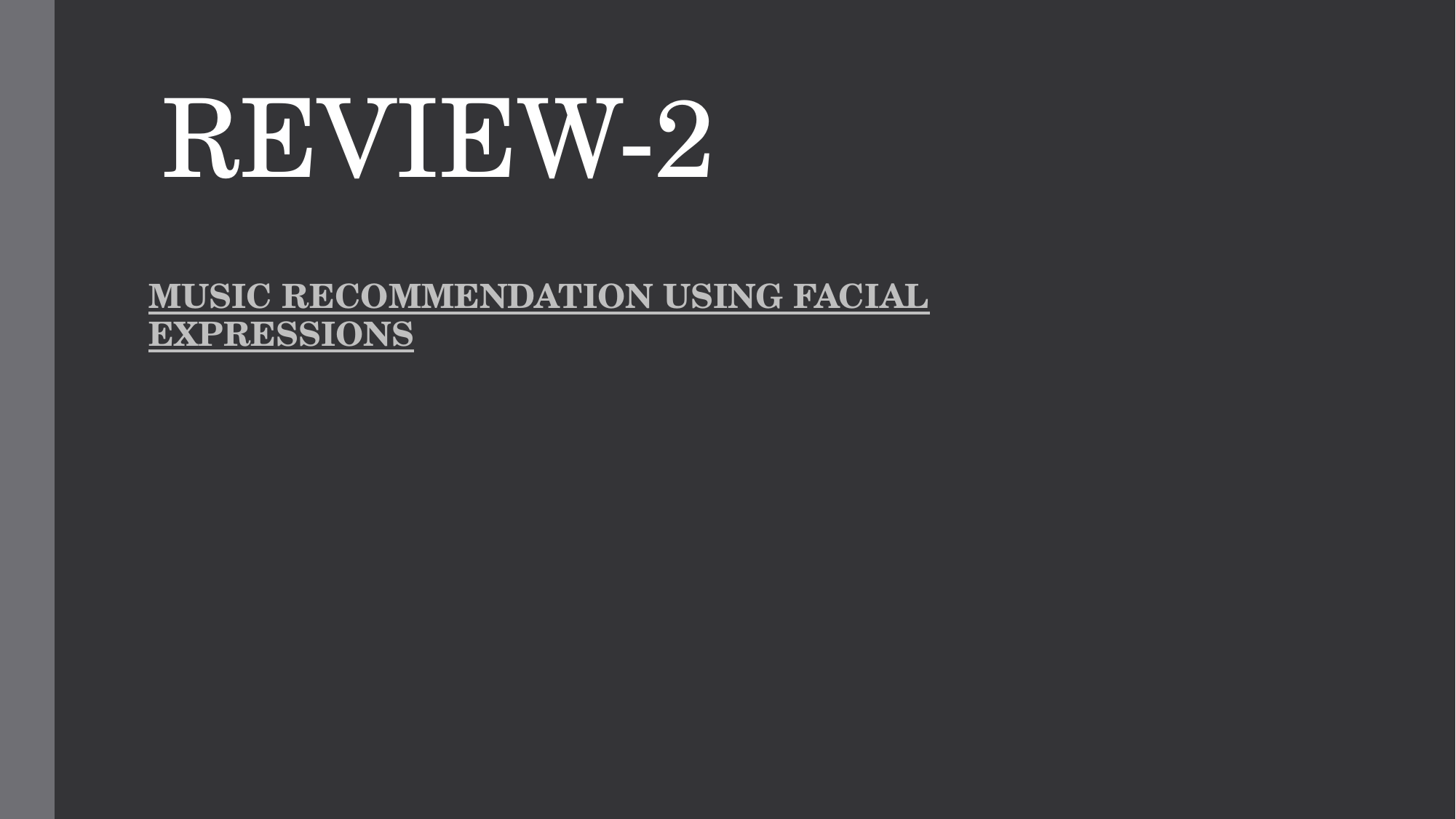

# REVIEW-2
MUSIC RECOMMENDATION USING FACIAL EXPRESSIONS